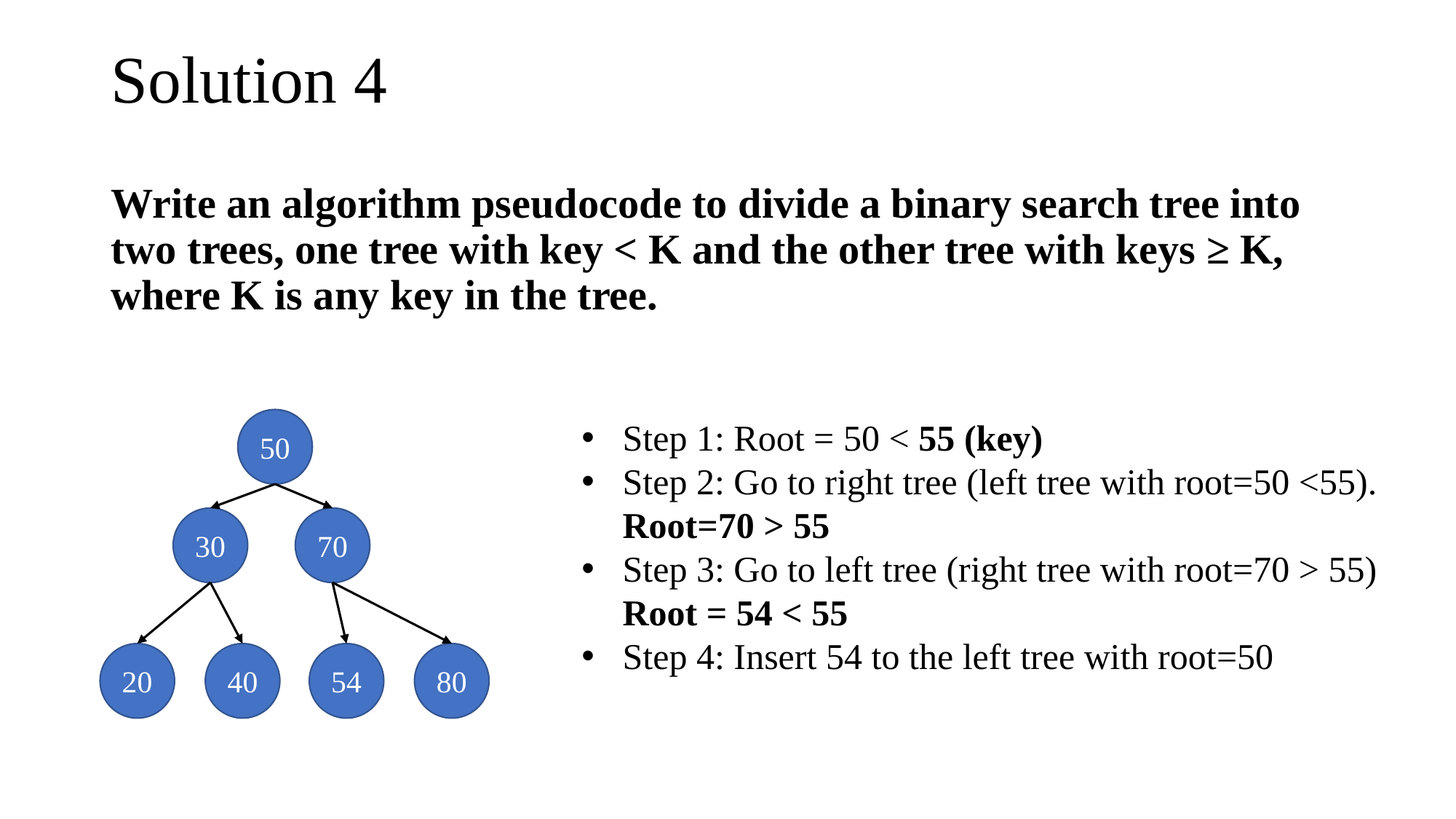

# Solution 4
Write an algorithm pseudocode to divide a binary search tree into two trees, one tree with key < K and the other tree with keys ≥ K, where K is any key in the tree.
50
Step 1: Root = 50 < 55 (key)
Step 2: Go to right tree (left tree with root=50 <55).
Root=70 > 55
Step 3: Go to left tree (right tree with root=70 > 55)
Root = 54 < 55
Step 4: Insert 54 to the left tree with root=50
30
70
20
40
54
80